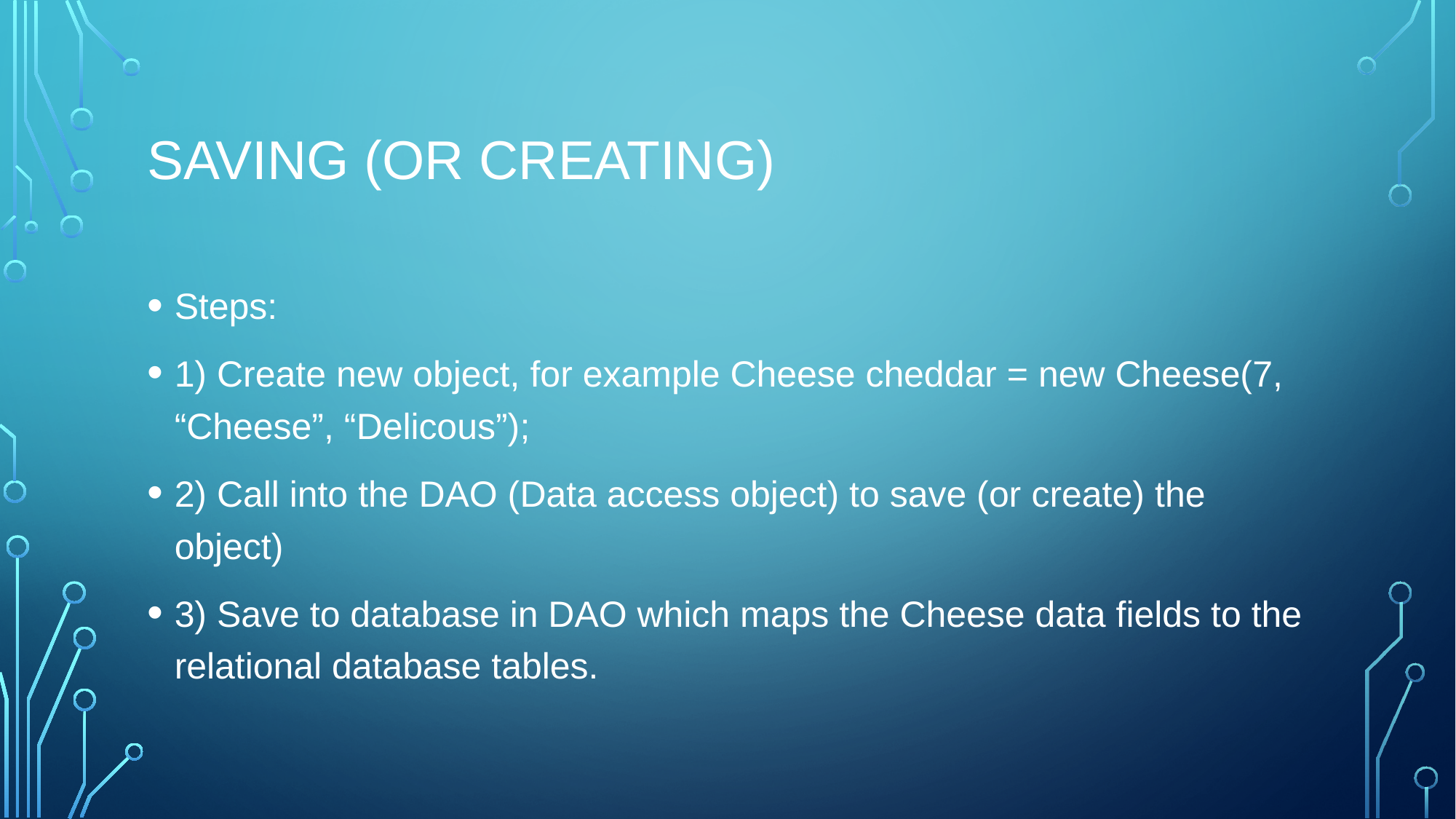

# Saving (or creating)
Steps:
1) Create new object, for example Cheese cheddar = new Cheese(7, “Cheese”, “Delicous”);
2) Call into the DAO (Data access object) to save (or create) the object)
3) Save to database in DAO which maps the Cheese data fields to the relational database tables.